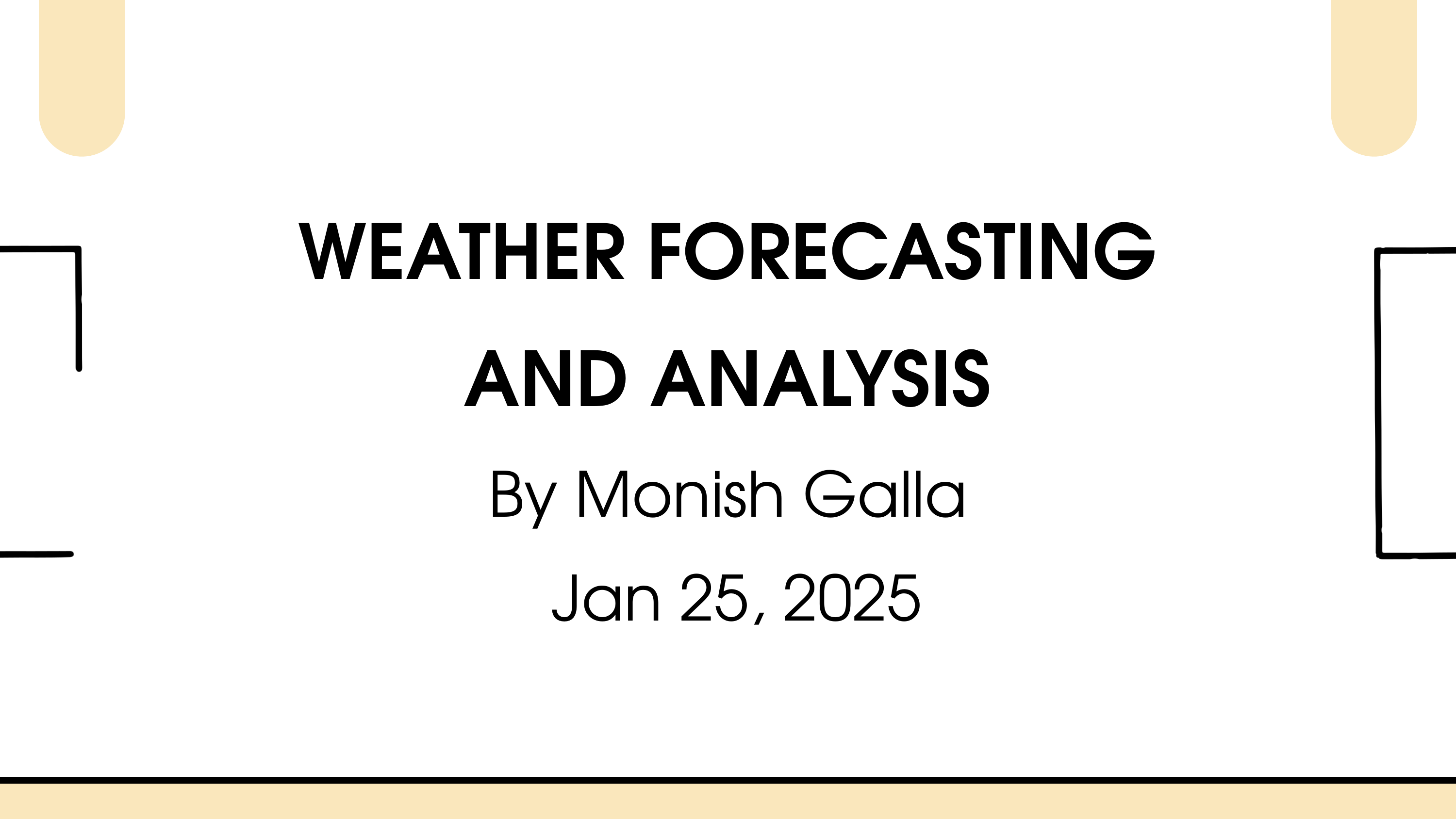

WEATHER FORECASTING AND ANALYSIS

By Monish Galla
 Jan 25, 2025